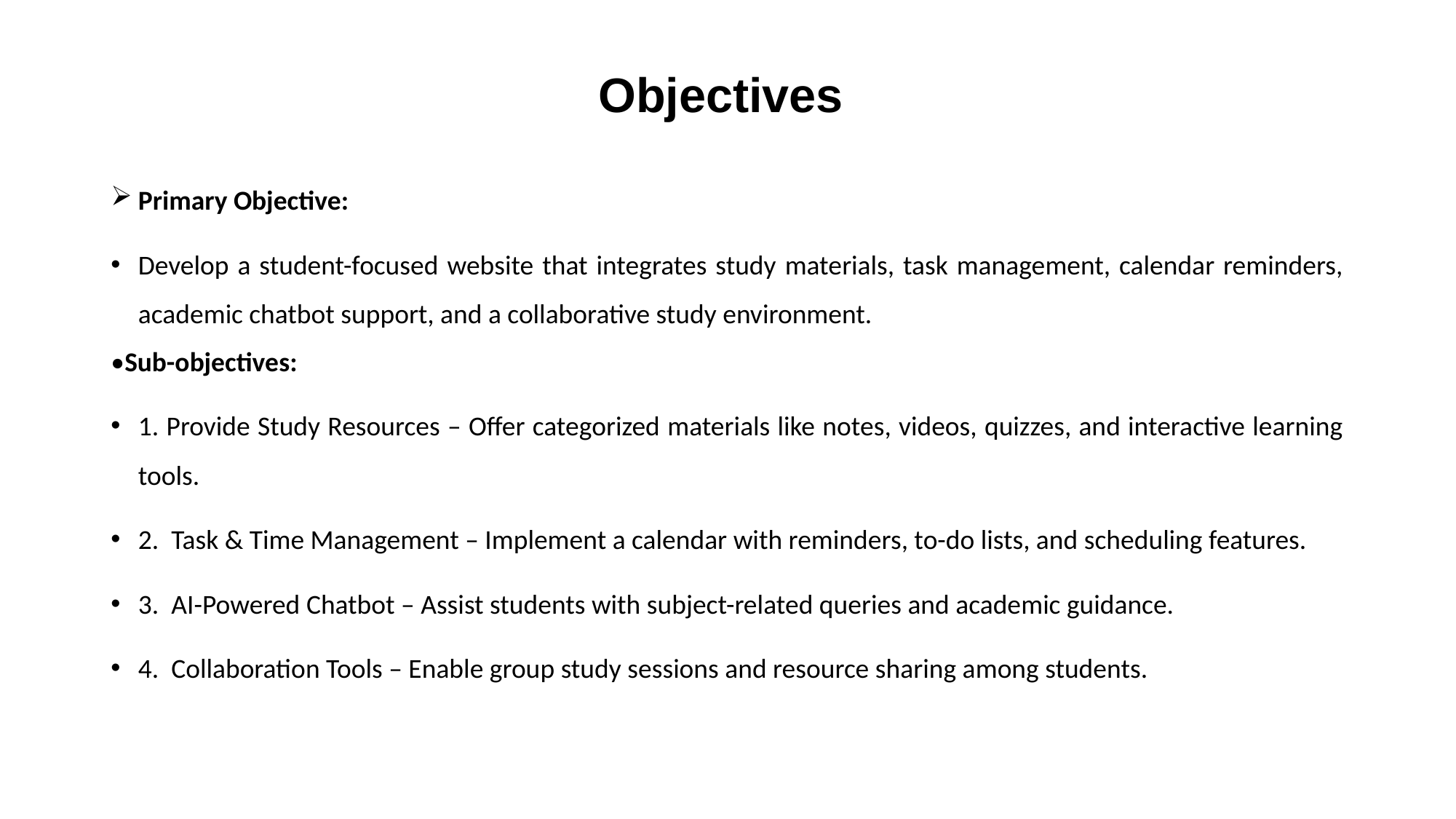

# Objectives
Primary Objective:
Develop a student-focused website that integrates study materials, task management, calendar reminders, academic chatbot support, and a collaborative study environment.
•Sub-objectives:
1. Provide Study Resources – Offer categorized materials like notes, videos, quizzes, and interactive learning tools.
2.  Task & Time Management – Implement a calendar with reminders, to-do lists, and scheduling features.
3.  AI-Powered Chatbot – Assist students with subject-related queries and academic guidance.
4.  Collaboration Tools – Enable group study sessions and resource sharing among students.